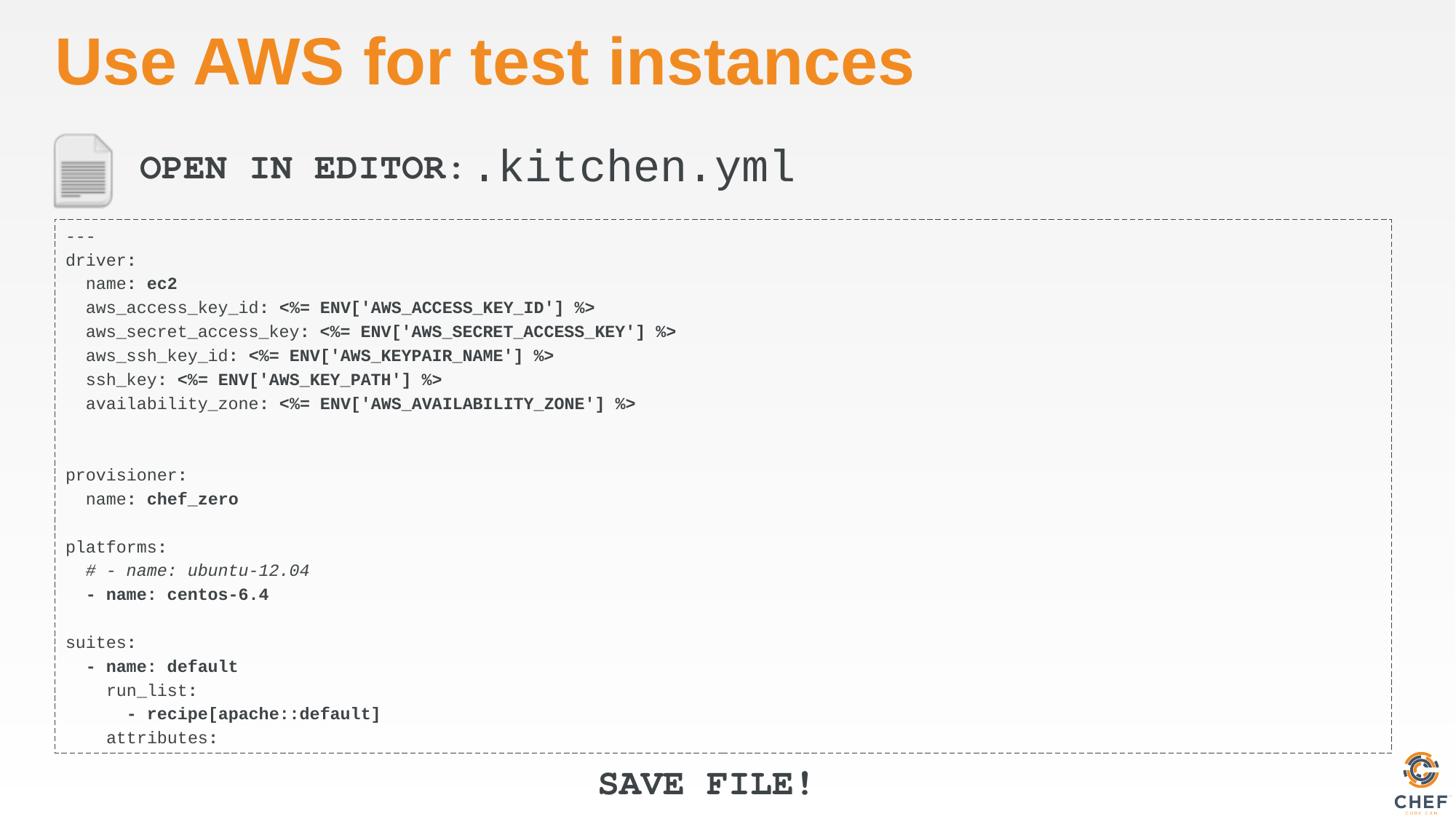

# Use AWS for test instances
.kitchen.yml
---
driver:
  name: ec2
  aws_access_key_id: <%= ENV['AWS_ACCESS_KEY_ID'] %>
  aws_secret_access_key: <%= ENV['AWS_SECRET_ACCESS_KEY'] %>
  aws_ssh_key_id: <%= ENV['AWS_KEYPAIR_NAME'] %>
  ssh_key: <%= ENV['AWS_KEY_PATH'] %>
  availability_zone: <%= ENV['AWS_AVAILABILITY_ZONE'] %>

provisioner:
  name: chef_zero

platforms:
  # - name: ubuntu-12.04
  - name: centos-6.4

suites:
  - name: default
    run_list:
      - recipe[apache::default]
    attributes: